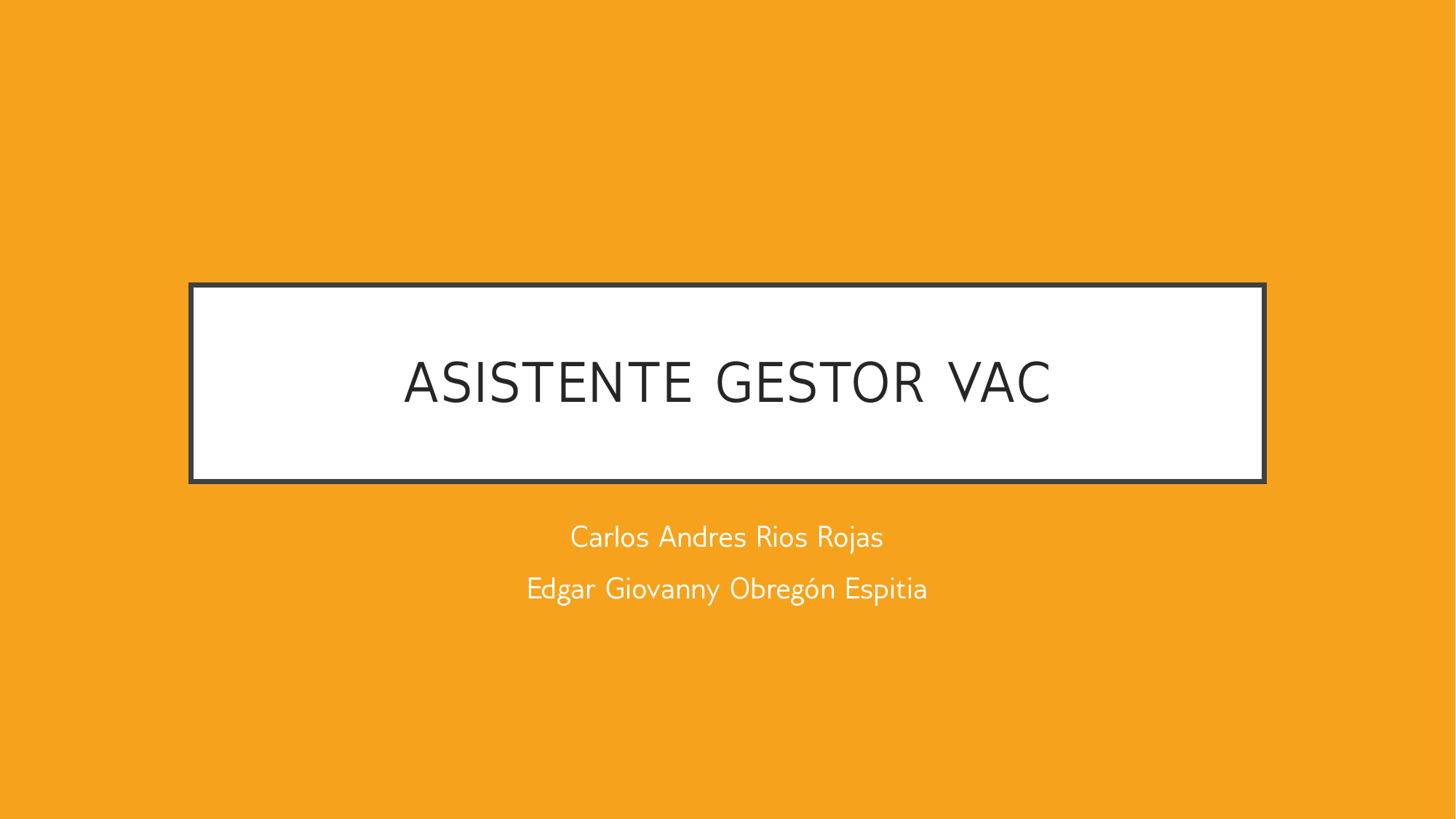

# Asistente gestor vac
Carlos Andres Rios Rojas
Edgar Giovanny Obregón Espitia